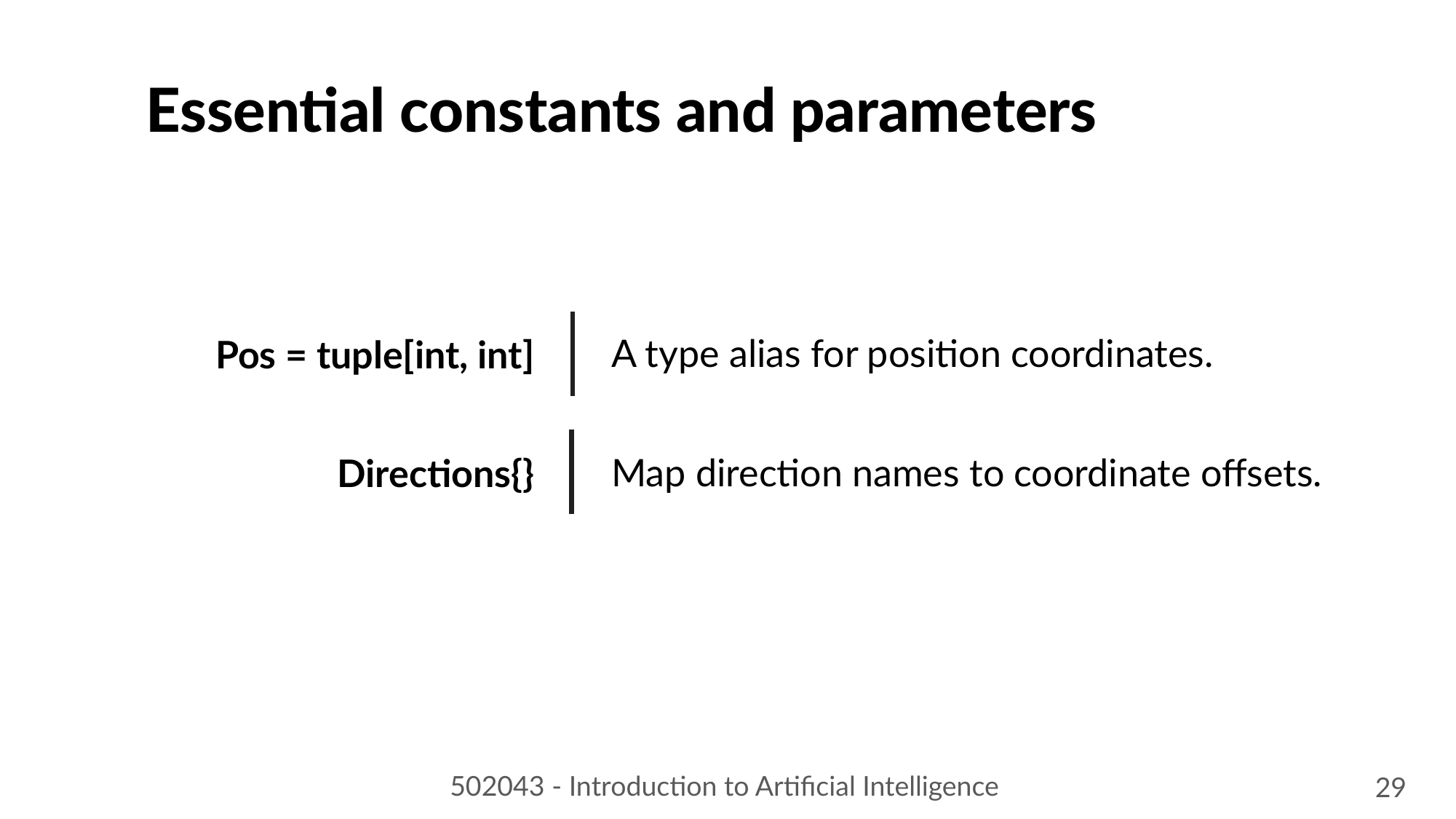

Essential constants and parameters
A type alias for position coordinates.
Pos = tuple[int, int]
Map direction names to coordinate offsets.
Directions{}
502043 - Introduction to Artificial Intelligence
29